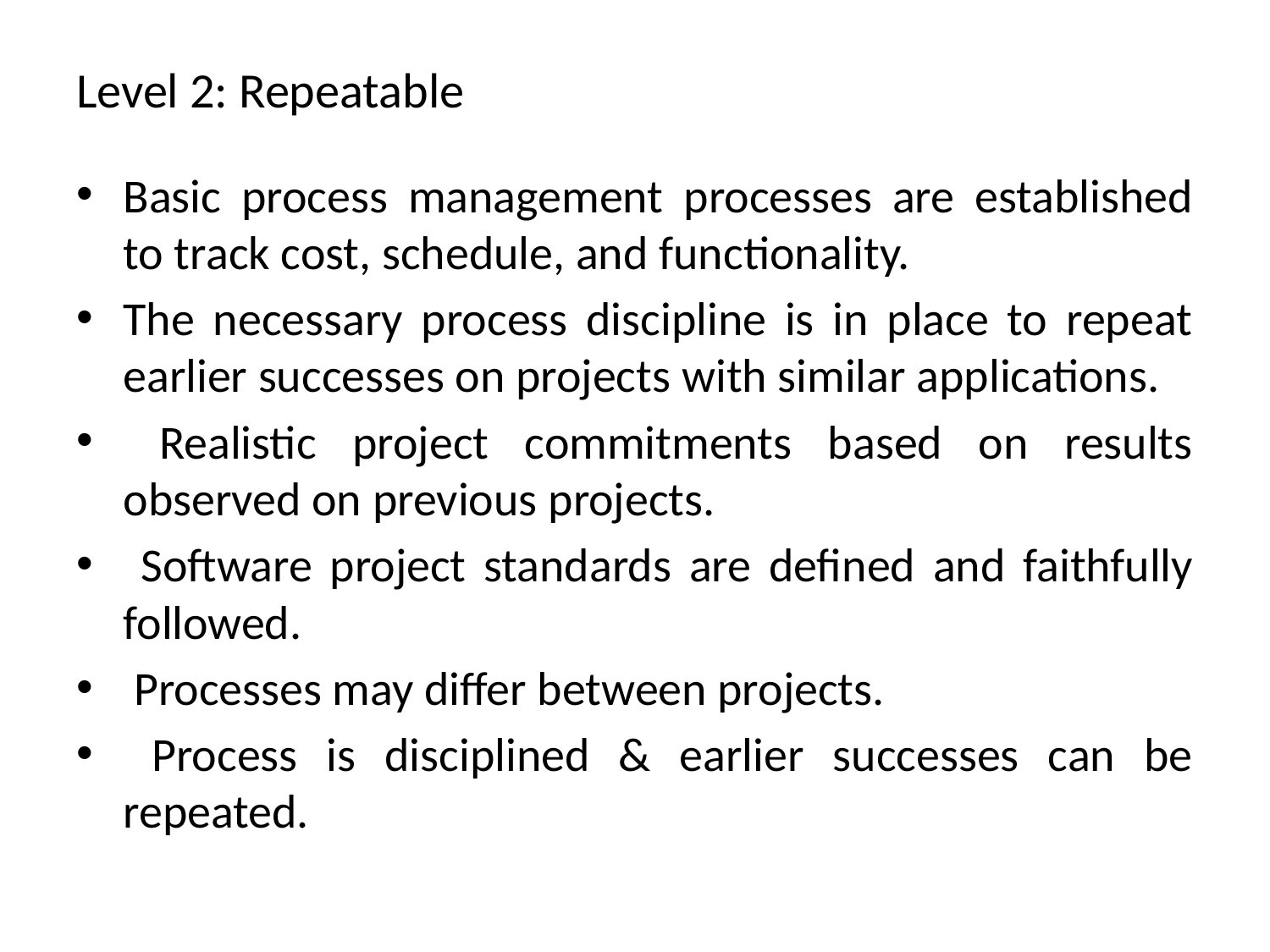

# Level 2: Repeatable
Basic process management processes are established to track cost, schedule, and functionality.
The necessary process discipline is in place to repeat earlier successes on projects with similar applications.
 Realistic project commitments based on results observed on previous projects.
 Software project standards are defined and faithfully followed.
 Processes may differ between projects.
 Process is disciplined & earlier successes can be repeated.